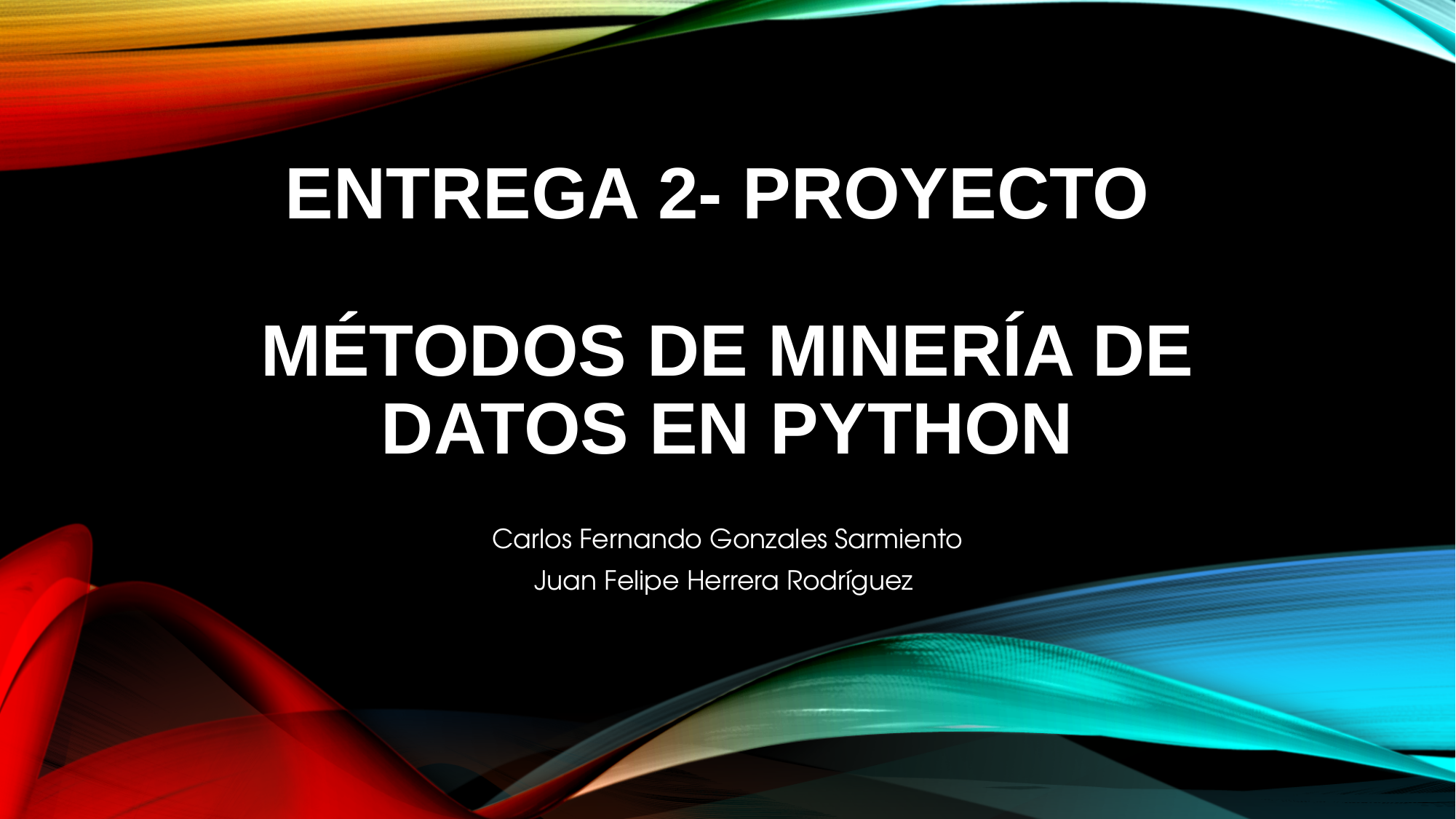

# ENTREGA 2- Proyecto Métodos de minería de datos en Python
Carlos Fernando Gonzales Sarmiento
Juan Felipe Herrera Rodríguez